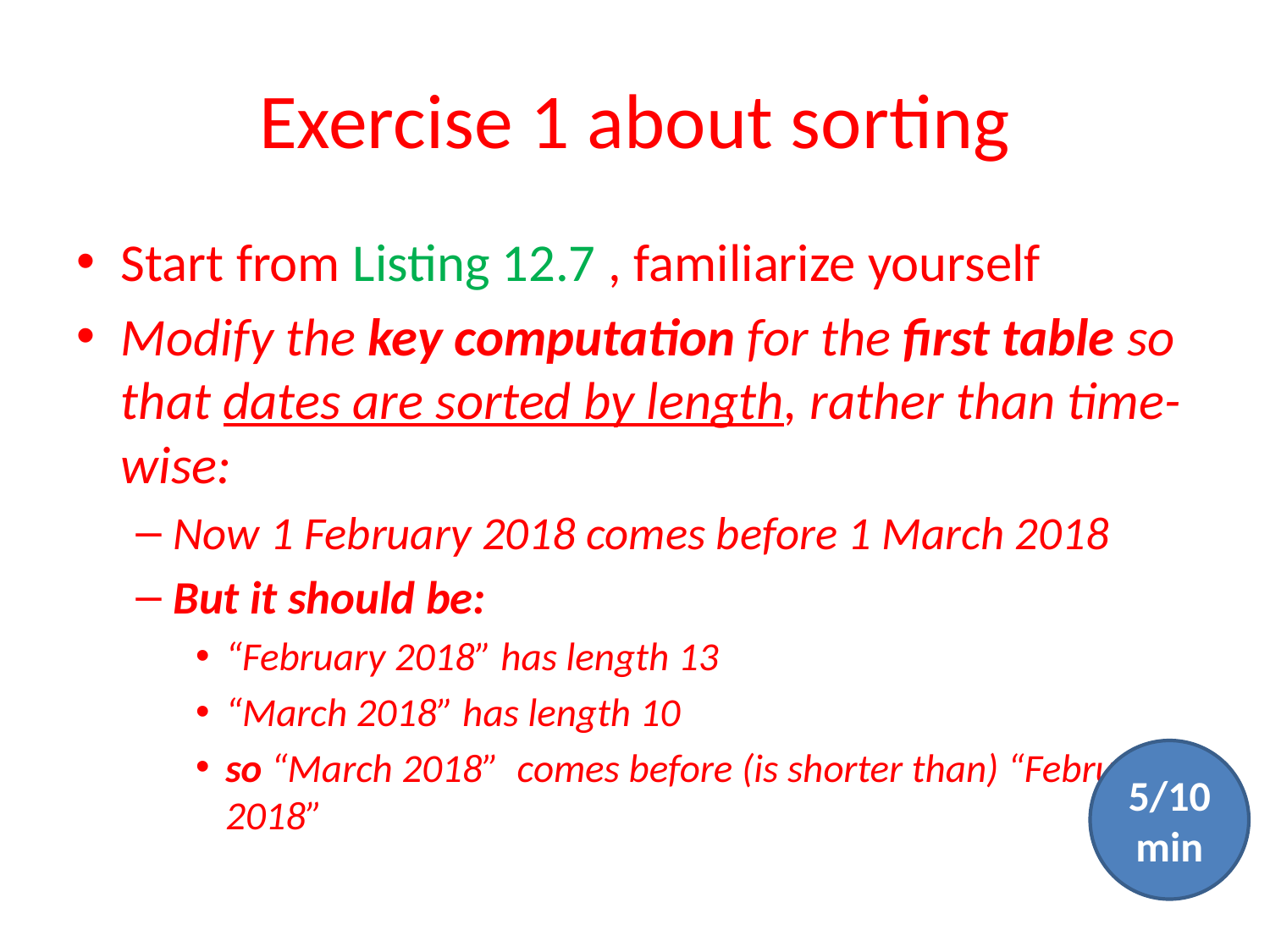

# Exercise 1 about sorting
Start from Listing 12.7 , familiarize yourself
Modify the key computation for the first table so that dates are sorted by length, rather than time-wise:
Now 1 February 2018 comes before 1 March 2018
But it should be:
“February 2018” has length 13
“March 2018” has length 10
so “March 2018”  comes before (is shorter than) “February 2018”

5/10min